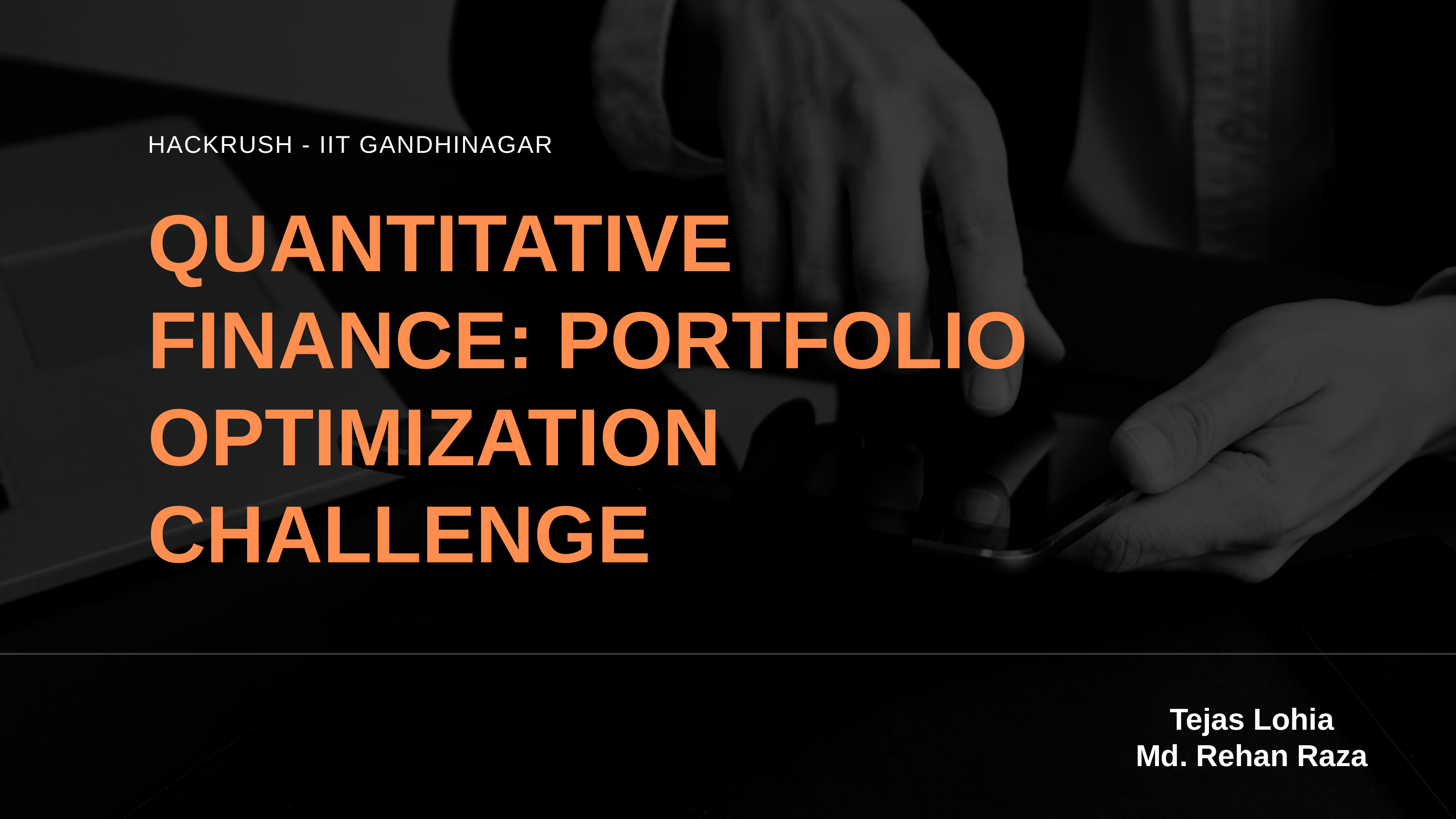

HACKRUSH - IIT GANDHINAGAR
QUANTITATIVE FINANCE: PORTFOLIO OPTIMIZATION CHALLENGE

Tejas Lohia
Md. Rehan Raza